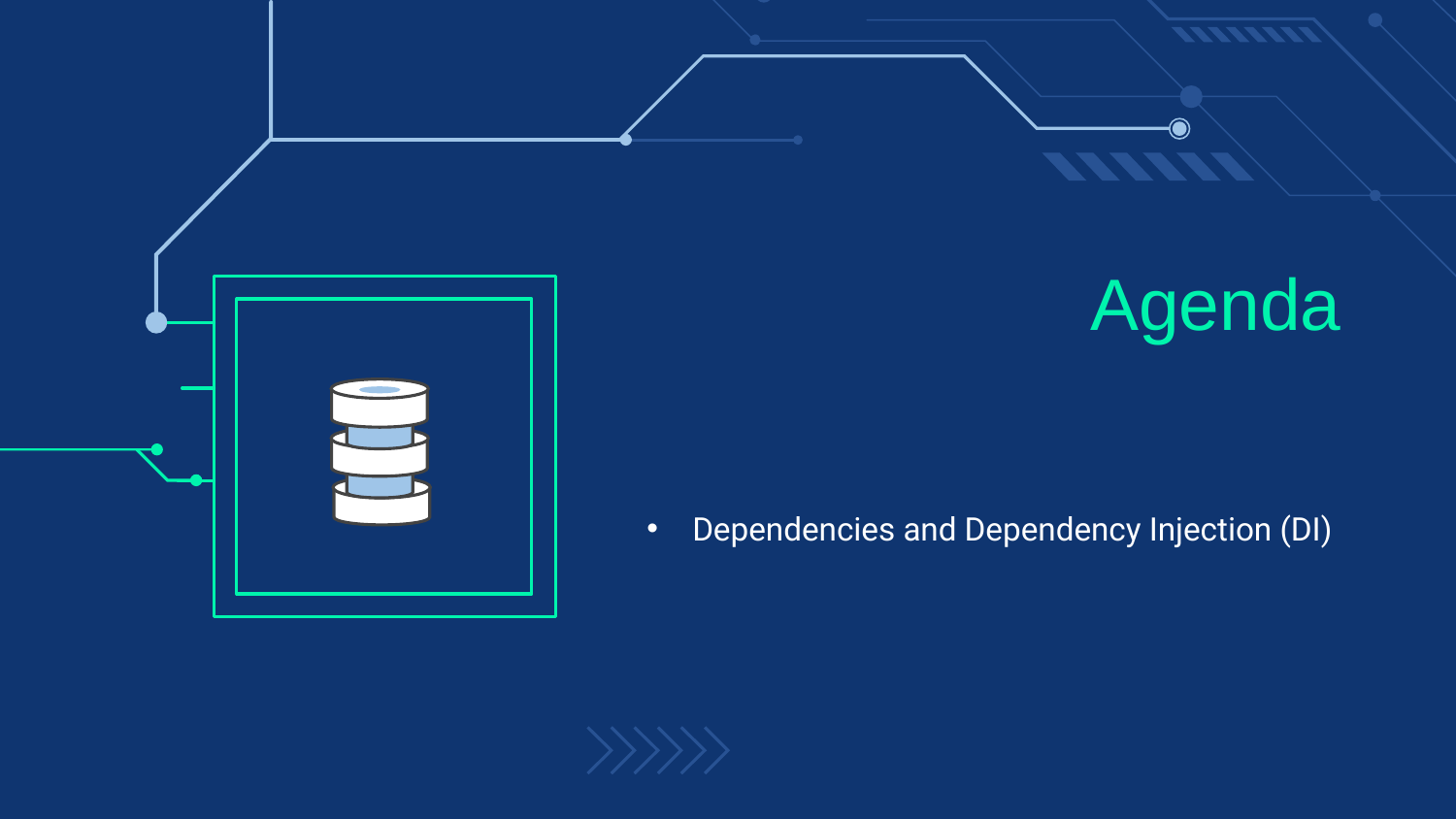

# Agenda

Dependencies and Dependency Injection (DI)